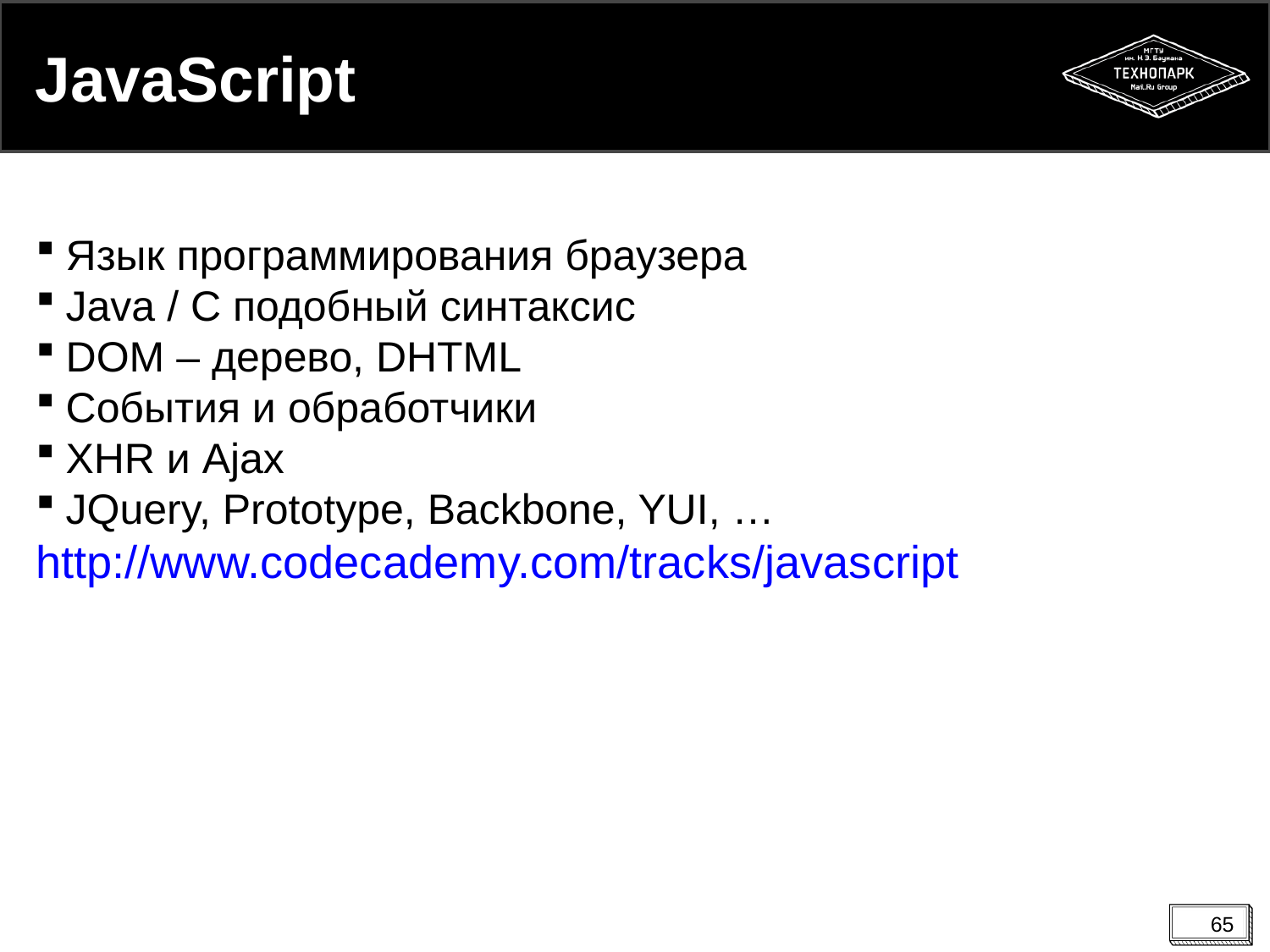

JavaScript
Язык программирования браузера
Java / C подобный синтаксис
DOM – дерево, DHTML
События и обработчики
XHR и Ajax
JQuery, Prototype, Backbone, YUI, …
http://www.codecademy.com/tracks/javascript
65